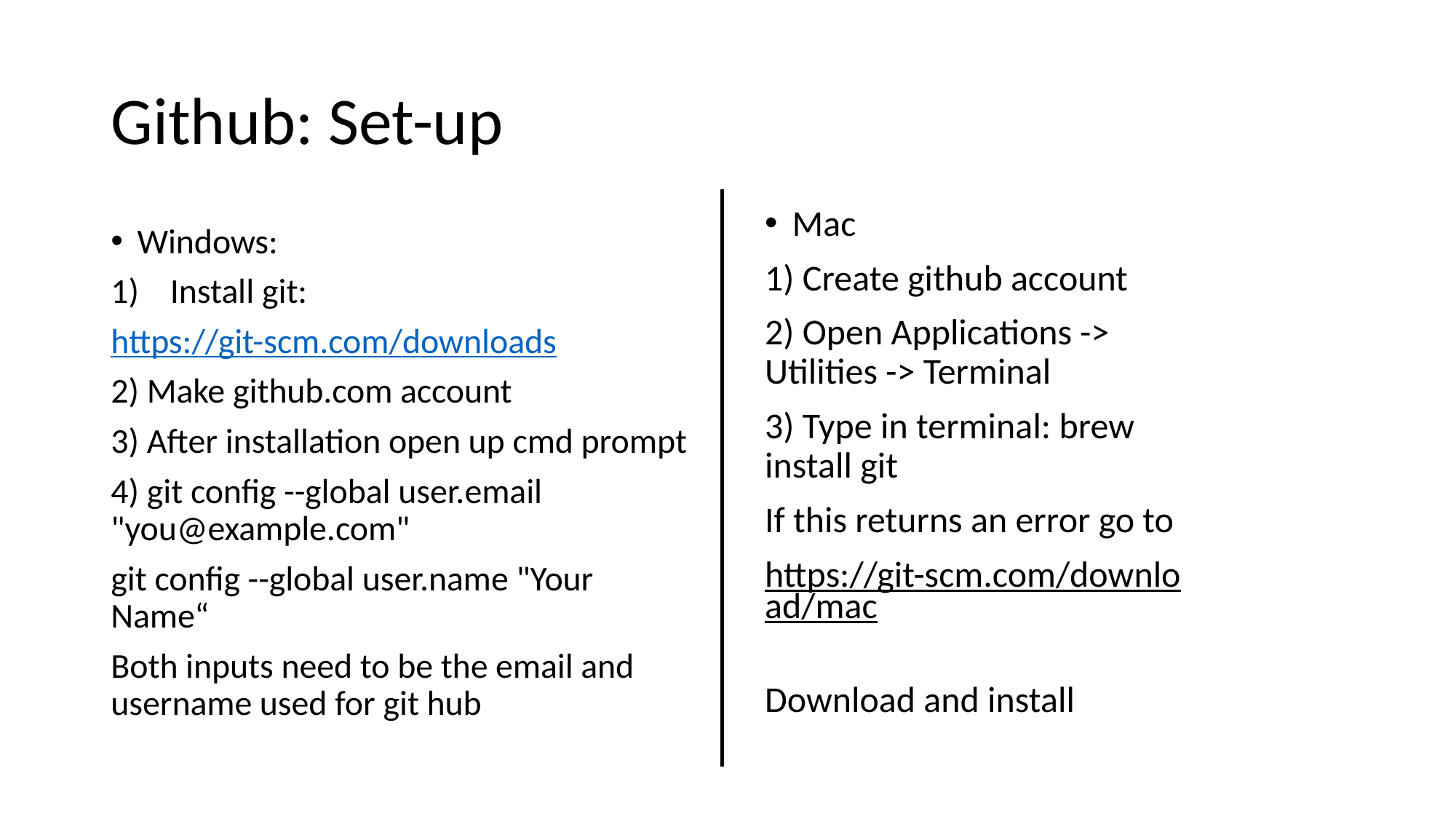

# Github: Set-up
Mac
1) Create github account
2) Open Applications -> Utilities -> Terminal
3) Type in terminal: brew install git
If this returns an error go to
https://git-scm.com/download/mac
Download and install
Windows:
Install git:
https://git-scm.com/downloads
2) Make github.com account
3) After installation open up cmd prompt
4) git config --global user.email "you@example.com"
git config --global user.name "Your Name“
Both inputs need to be the email and username used for git hub